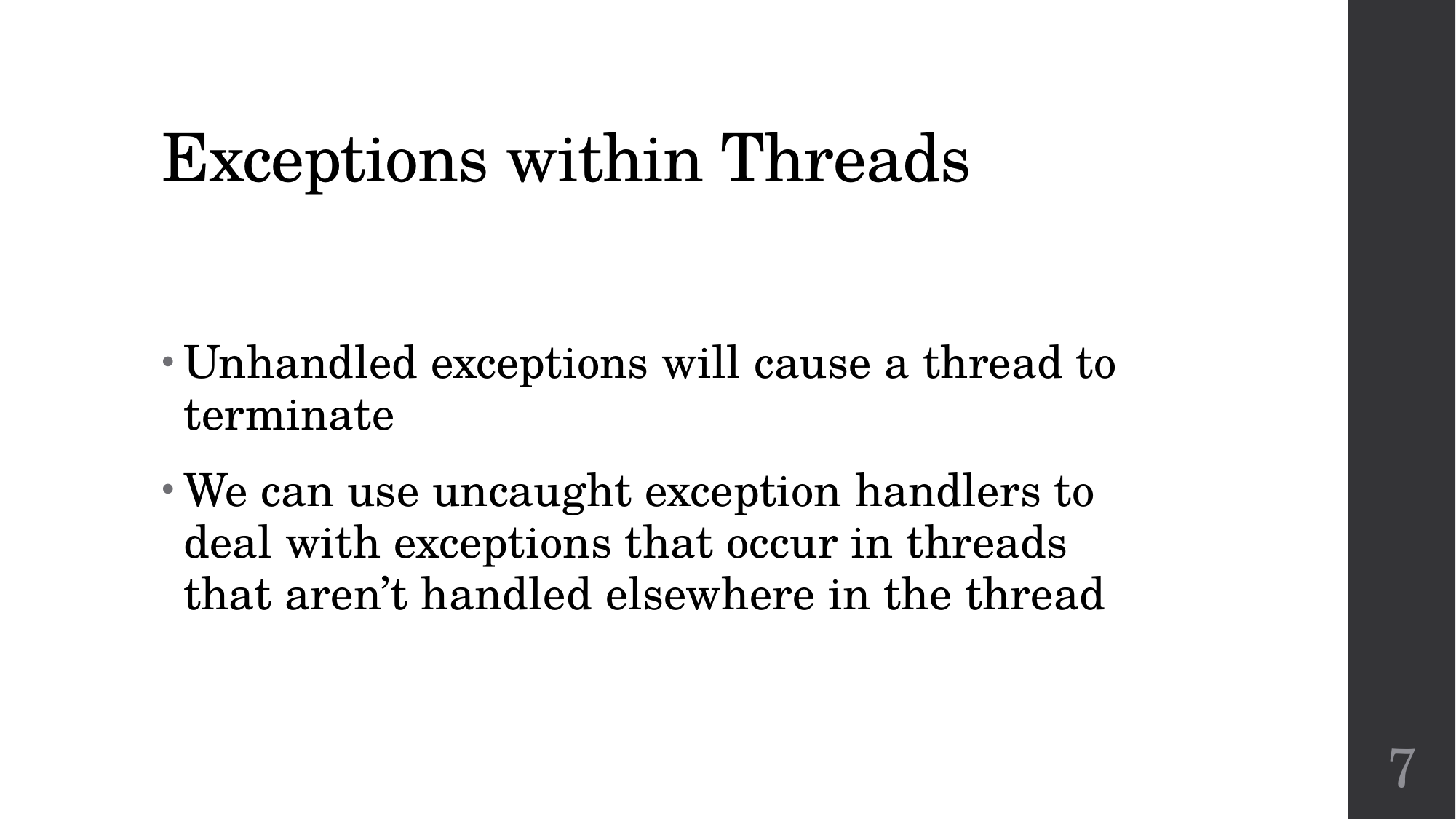

# Exceptions within Threads
Unhandled exceptions will cause a thread to terminate
We can use uncaught exception handlers to deal with exceptions that occur in threads that aren’t handled elsewhere in the thread
7